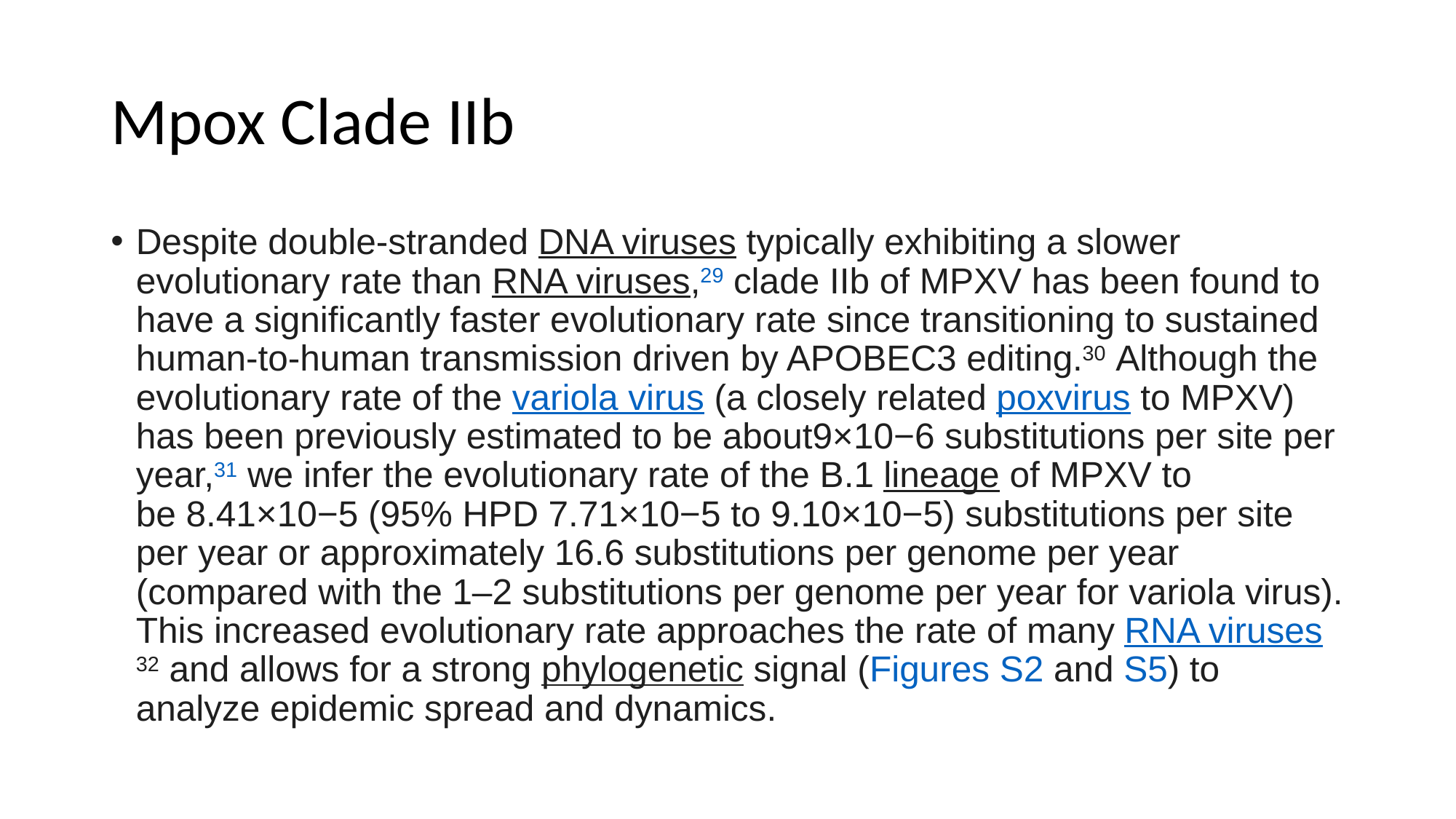

# Mpox Clade IIb
Despite double-stranded DNA viruses typically exhibiting a slower evolutionary rate than RNA viruses,29 clade IIb of MPXV has been found to have a significantly faster evolutionary rate since transitioning to sustained human-to-human transmission driven by APOBEC3 editing.30 Although the evolutionary rate of the variola virus (a closely related poxvirus to MPXV) has been previously estimated to be about9×10−6 substitutions per site per year,31 we infer the evolutionary rate of the B.1 lineage of MPXV to be 8.41×10−5 (95% HPD 7.71×10−5 to 9.10×10−5) substitutions per site per year or approximately 16.6 substitutions per genome per year (compared with the 1–2 substitutions per genome per year for variola virus). This increased evolutionary rate approaches the rate of many RNA viruses32 and allows for a strong phylogenetic signal (Figures S2 and S5) to analyze epidemic spread and dynamics.